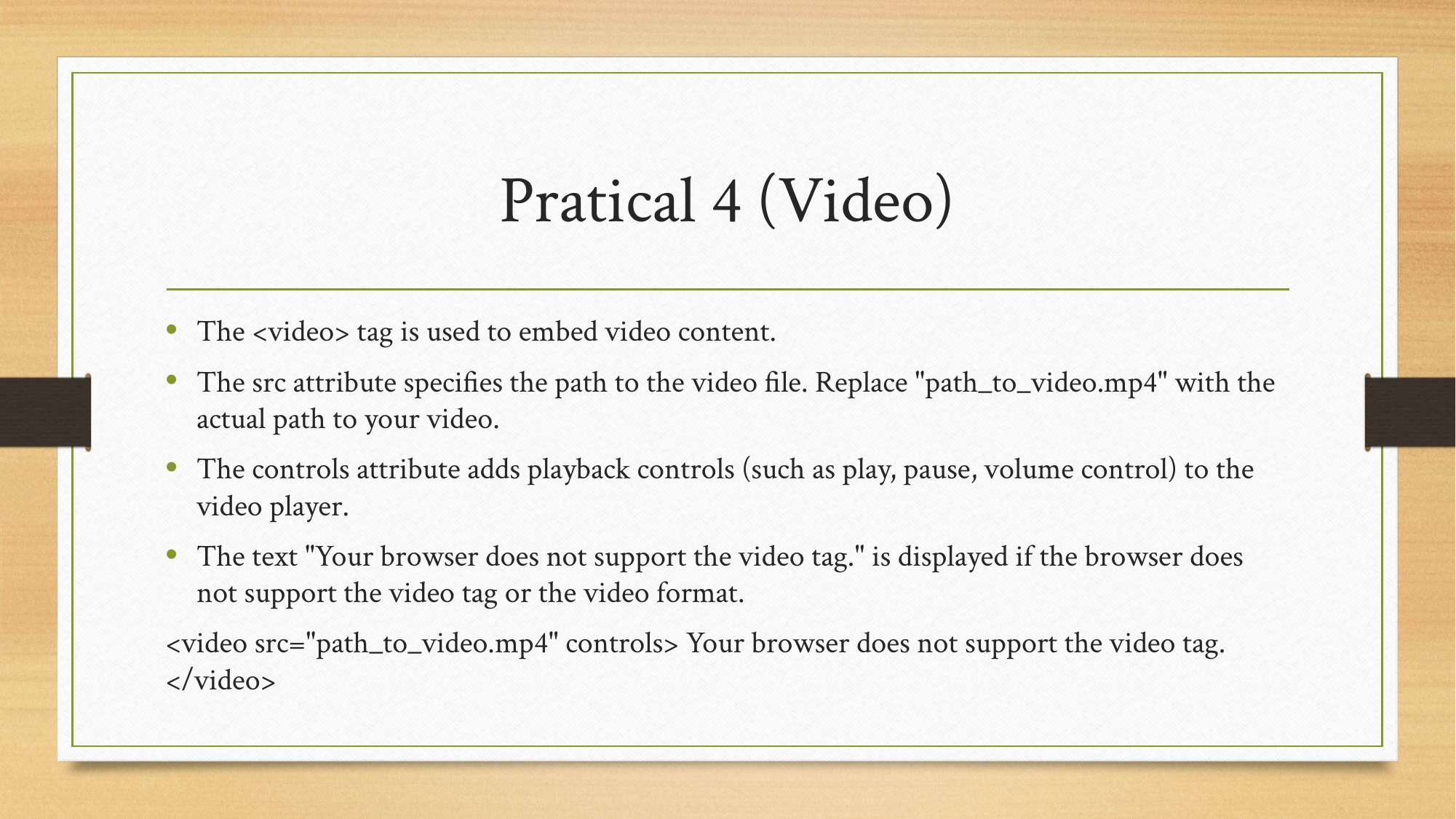

# Pratical 4 (Video)
The <video> tag is used to embed video content.
The src attribute specifies the path to the video file. Replace "path_to_video.mp4" with the actual path to your video.
The controls attribute adds playback controls (such as play, pause, volume control) to the video player.
The text "Your browser does not support the video tag." is displayed if the browser does not support the video tag or the video format.
<video src="path_to_video.mp4" controls> Your browser does not support the video tag. </video>